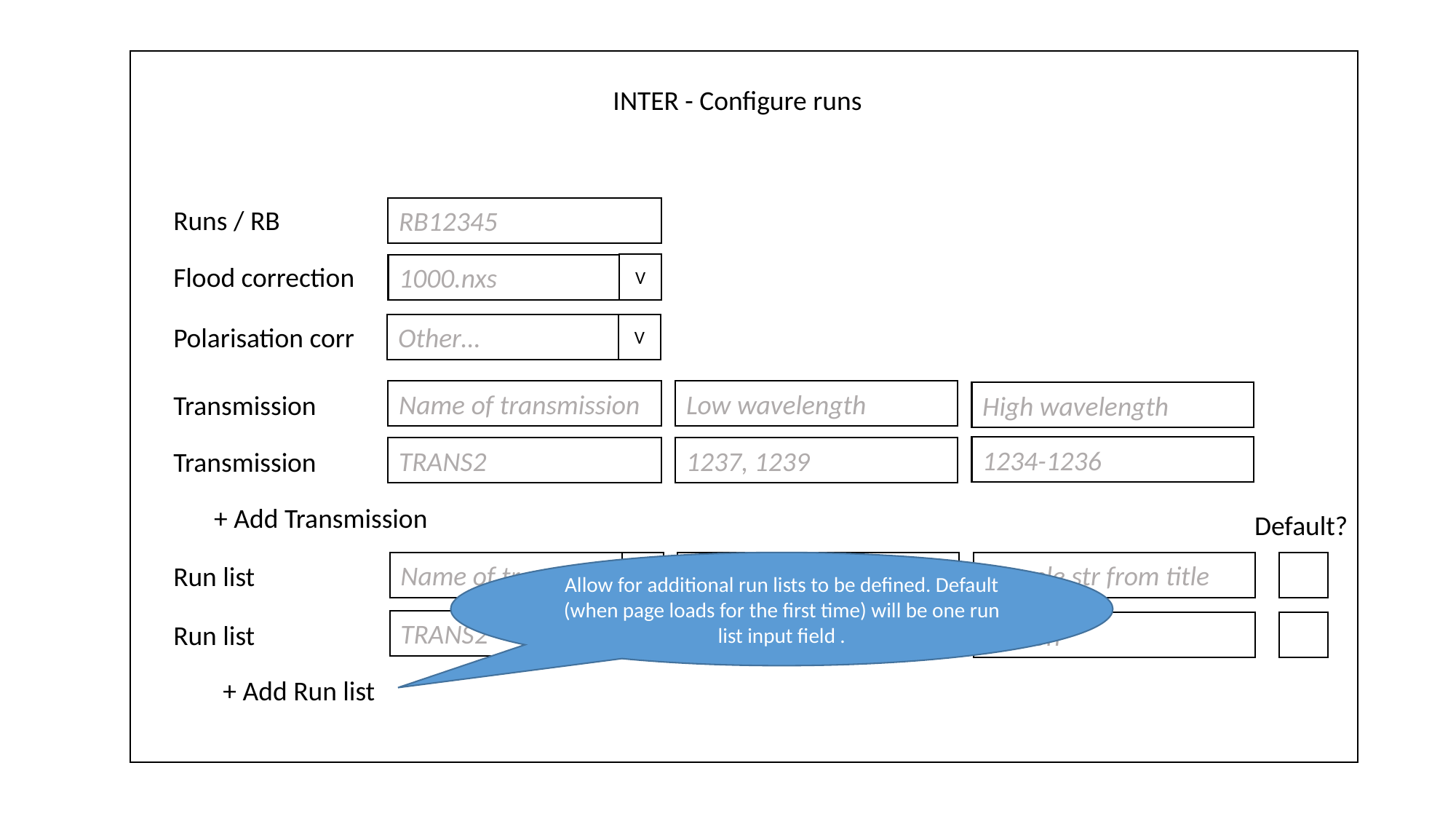

INTER - Configure runs
RB12345
Runs / RB
V
Flood correction
1000.nxs
V
Other…
Polarisation corr
Low wavelength
Name of transmission
High wavelength
Transmission
1234-1236
1237, 1239
TRANS2
Transmission
 + Add Transmission
List of runs
Name of trans
V
Run list
1250-1255,1257
TRANS2
V
Run list
 + Add Run list
Default?
Sample str from title

Allow for additional run lists to be defined. Default (when page loads for the first time) will be one run list input field .
carbon